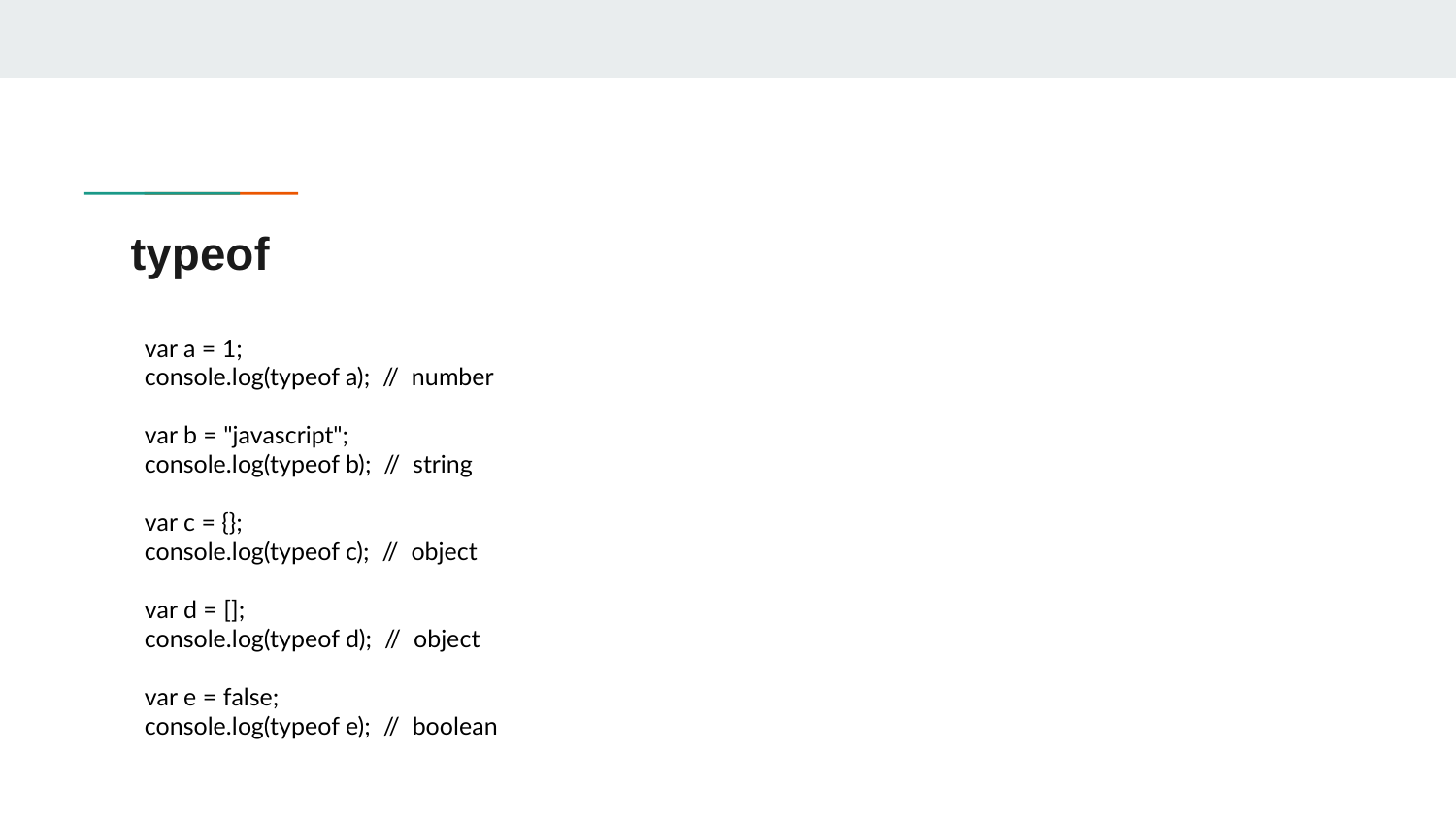

# typeof
var a = 1;
console.log(typeof a);  //  number

var b = "javascript";
console.log(typeof b);  //  string

var c = {};
console.log(typeof c);  //  object

var d = [];
console.log(typeof d);  //  object

var e = false;
console.log(typeof e);  //  boolean